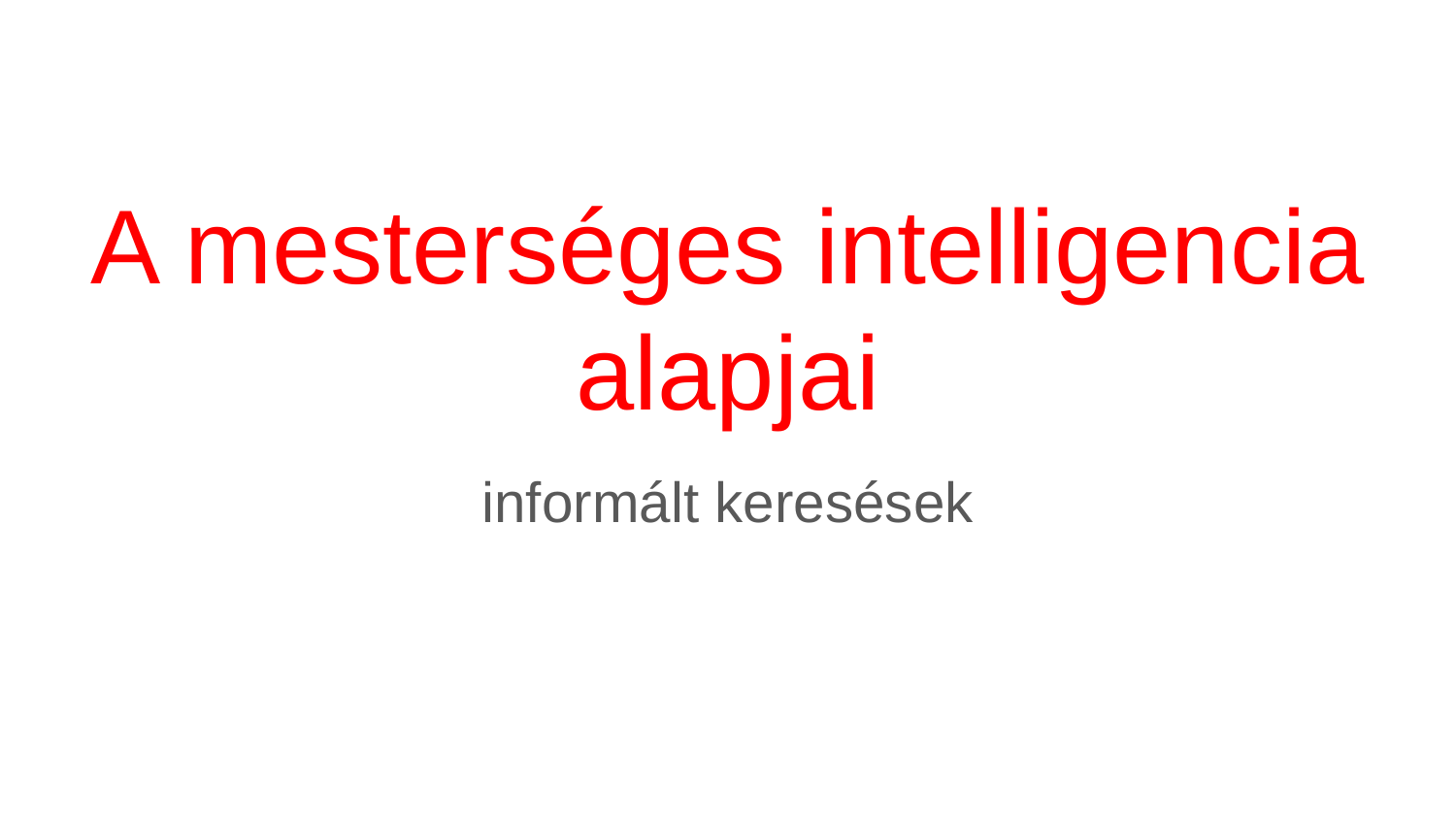

# A mesterséges intelligencia alapjai
informált keresések